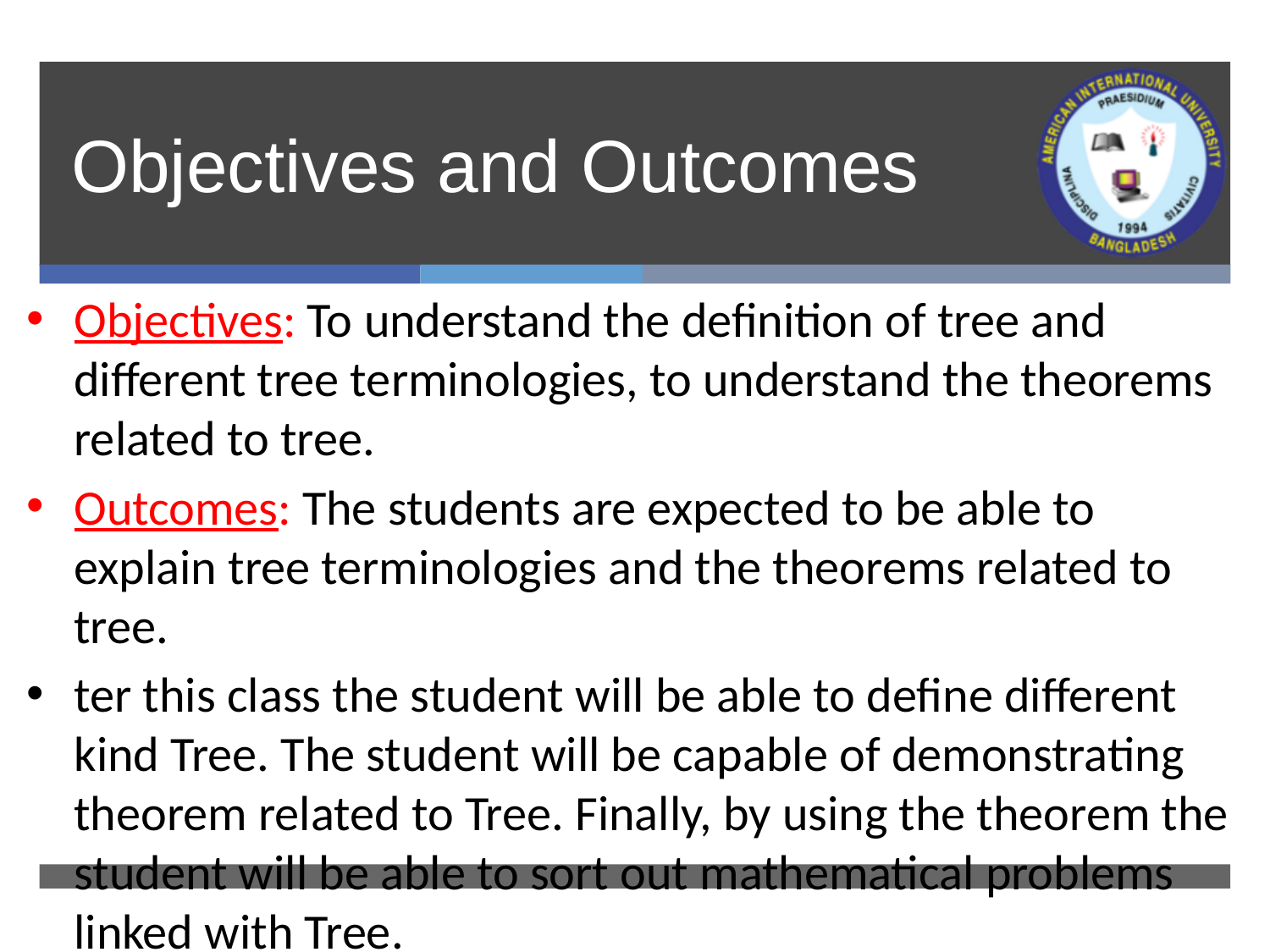

# Objectives and Outcomes
Objectives: To understand the definition of tree and different tree terminologies, to understand the theorems related to tree.
Outcomes: The students are expected to be able to explain tree terminologies and the theorems related to tree.
ter this class the student will be able to define different kind Tree. The student will be capable of demonstrating theorem related to Tree. Finally, by using the theorem the student will be able to sort out mathematical problems linked with Tree.